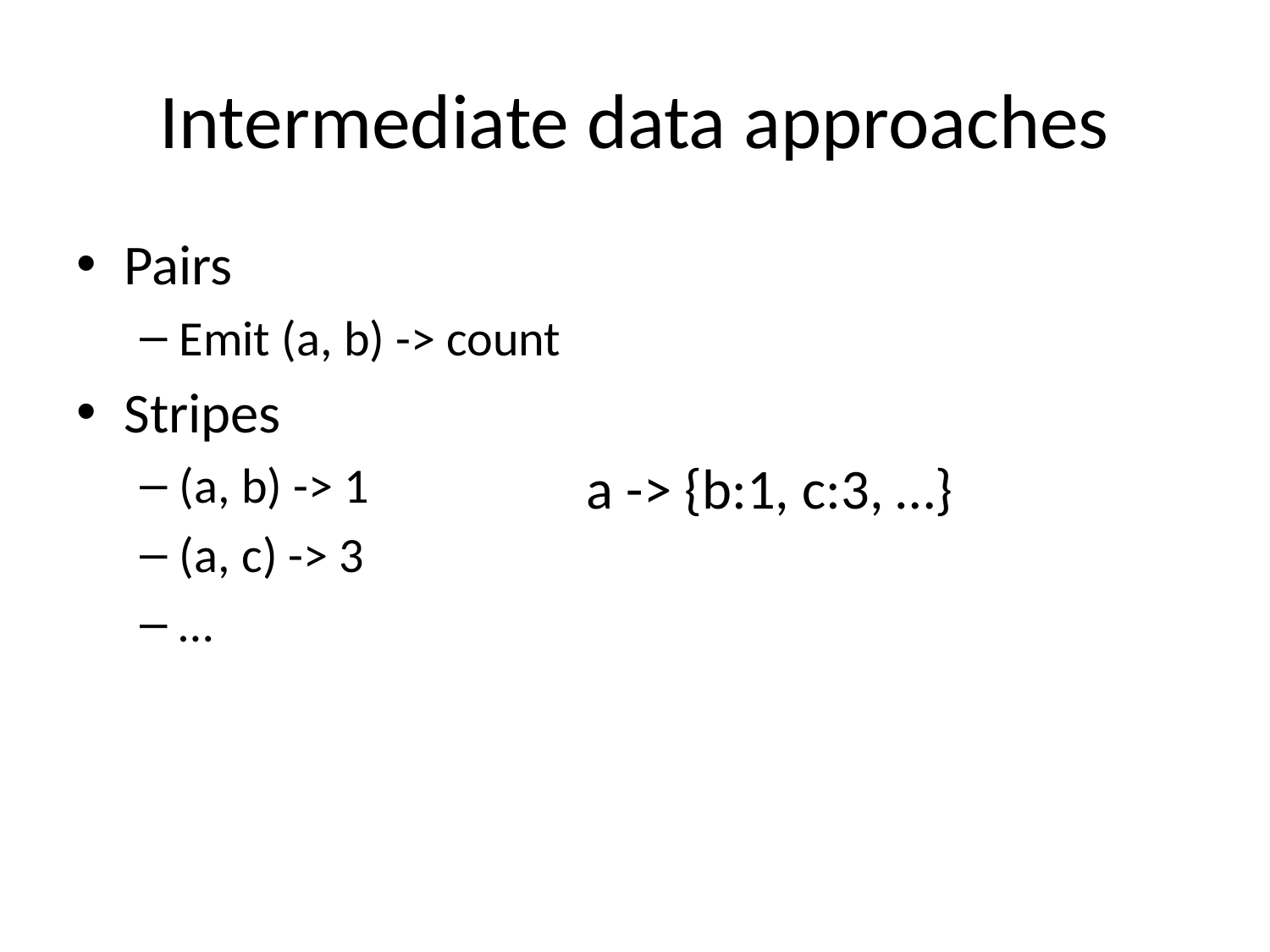

# Intermediate data approaches
Pairs
Emit (a, b) -> count
Stripes
(a, b) -> 1
(a, c) -> 3
…
a -> {b:1, c:3, …}